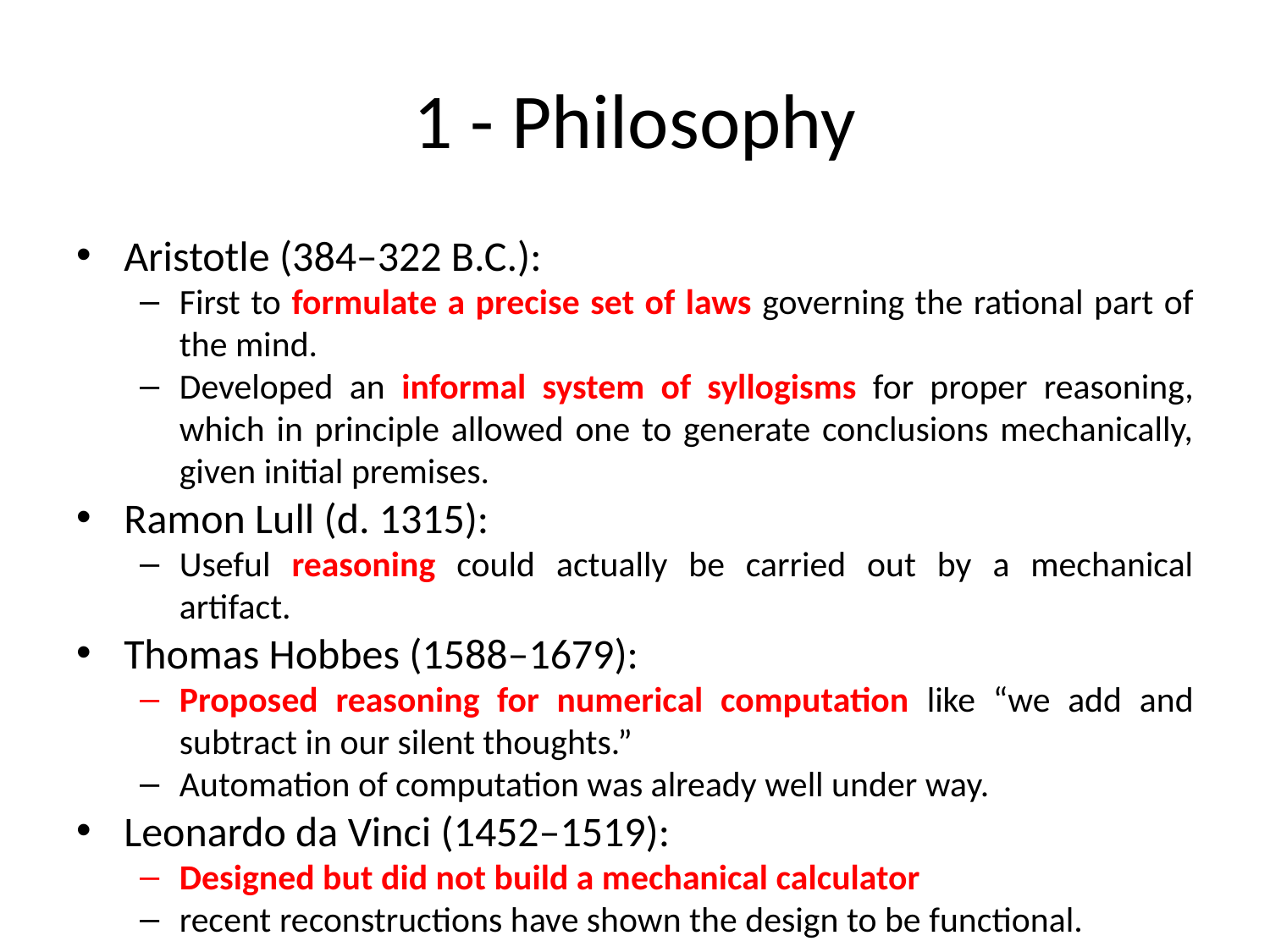

# 1 - Philosophy
Aristotle (384–322 B.C.):
First to formulate a precise set of laws governing the rational part of the mind.
Developed an informal system of syllogisms for proper reasoning, which in principle allowed one to generate conclusions mechanically, given initial premises.
Ramon Lull (d. 1315):
Useful reasoning could actually be carried out by a mechanical artifact.
Thomas Hobbes (1588–1679):
Proposed reasoning for numerical computation like “we add and subtract in our silent thoughts.”
Automation of computation was already well under way.
Leonardo da Vinci (1452–1519):
Designed but did not build a mechanical calculator
recent reconstructions have shown the design to be functional.